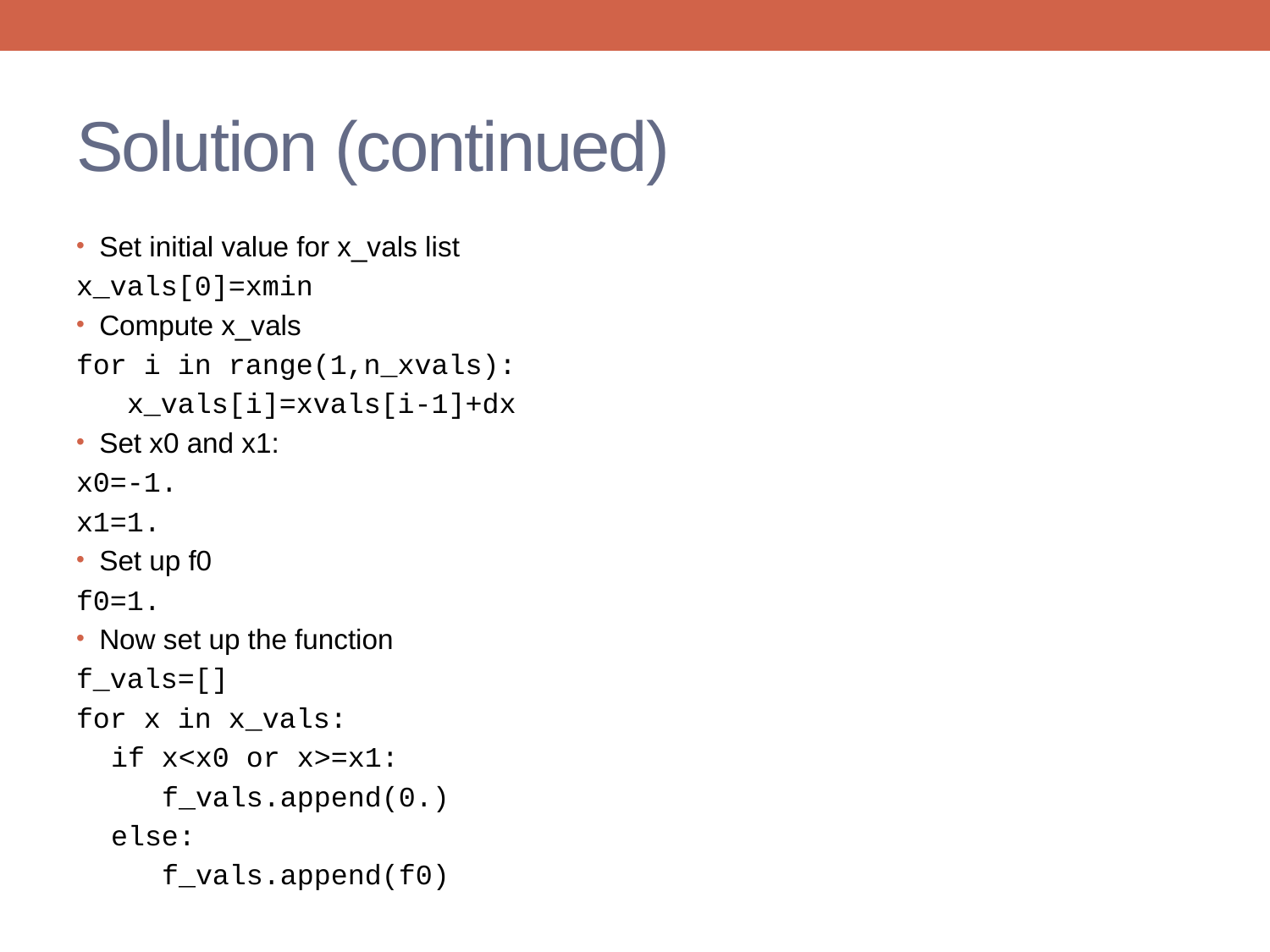

# Solution (continued)
Set initial value for x_vals list
x_vals[0]=xmin
Compute x_vals
for i in range(1,n_xvals):
   x_vals[i]=xvals[i-1]+dx
Set x0 and x1:
x0=-1.
x1=1.
Set up f0
f0=1.
Now set up the function
f_vals=[]
for x in x_vals:
if x<x0 or x>=x1:
   f_vals.append(0.)
else:
   f_vals.append(f0)